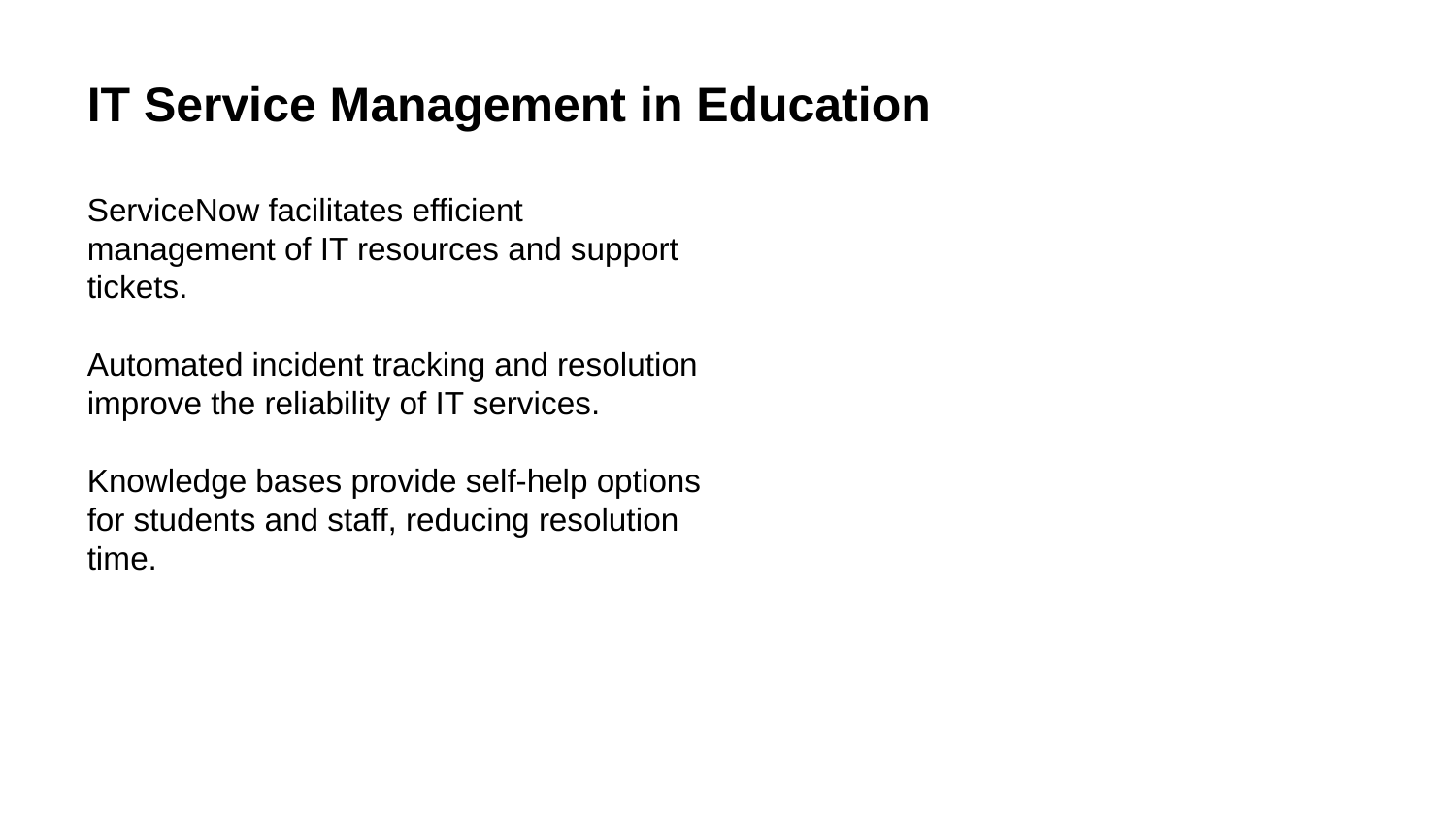

IT Service Management in Education
ServiceNow facilitates efficient management of IT resources and support tickets.

Automated incident tracking and resolution improve the reliability of IT services.

Knowledge bases provide self-help options for students and staff, reducing resolution time.